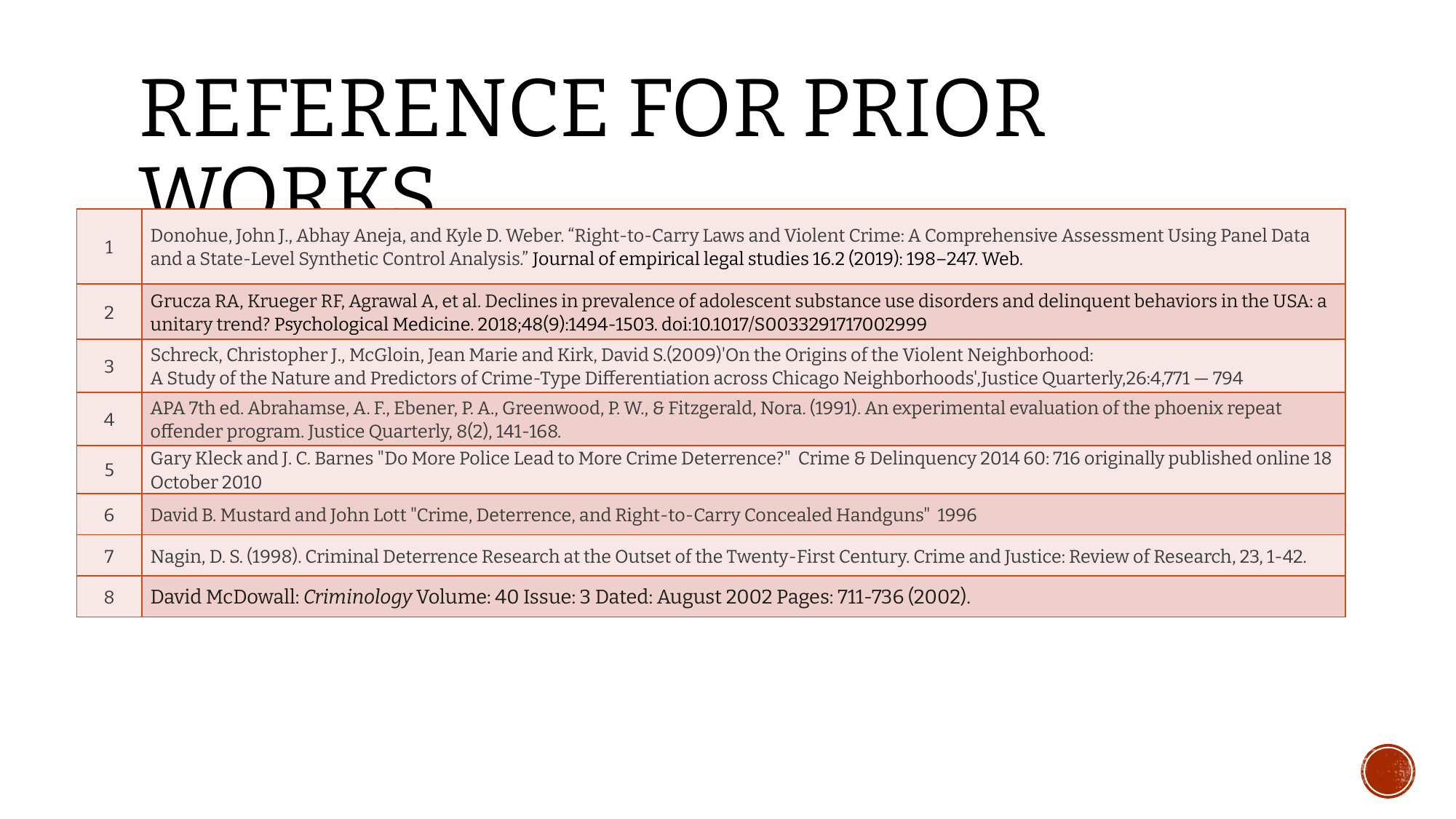

# Reference for Prior works
| 1 | Donohue, John J., Abhay Aneja, and Kyle D. Weber. “Right‐to‐Carry Laws and Violent Crime: A Comprehensive Assessment Using Panel Data and a State‐Level Synthetic Control Analysis.” Journal of empirical legal studies 16.2 (2019): 198–247. Web. |
| --- | --- |
| 2 | Grucza RA, Krueger RF, Agrawal A, et al. Declines in prevalence of adolescent substance use disorders and delinquent behaviors in the USA: a unitary trend? Psychological Medicine. 2018;48(9):1494-1503. doi:10.1017/S0033291717002999 |
| 3 | Schreck, Christopher J., McGloin, Jean Marie and Kirk, David S.(2009)'On the Origins of the Violent Neighborhood: A Study of the Nature and Predictors of Crime-Type Differentiation across Chicago Neighborhoods',Justice Quarterly,26:4,771 — 794 |
| 4 | APA 7th ed. Abrahamse, A. F., Ebener, P. A., Greenwood, P. W., & Fitzgerald, Nora. (1991). An experimental evaluation of the phoenix repeat offender program. Justice Quarterly, 8(2), 141-168. |
| 5 | Gary Kleck and J. C. Barnes "Do More Police Lead to More Crime Deterrence?"  Crime & Delinquency 2014 60: 716 originally published online 18 October 2010 |
| 6 | David B. Mustard and John Lott "Crime, Deterrence, and Right-to-Carry Concealed Handguns"  1996 |
| 7 | Nagin, D. S. (1998). Criminal Deterrence Research at the Outset of the Twenty-First Century. Crime and Justice: Review of Research, 23, 1-42. |
| 8 | David McDowall: Criminology Volume: 40 Issue: 3 Dated: August 2002 Pages: 711-736 (2002). |